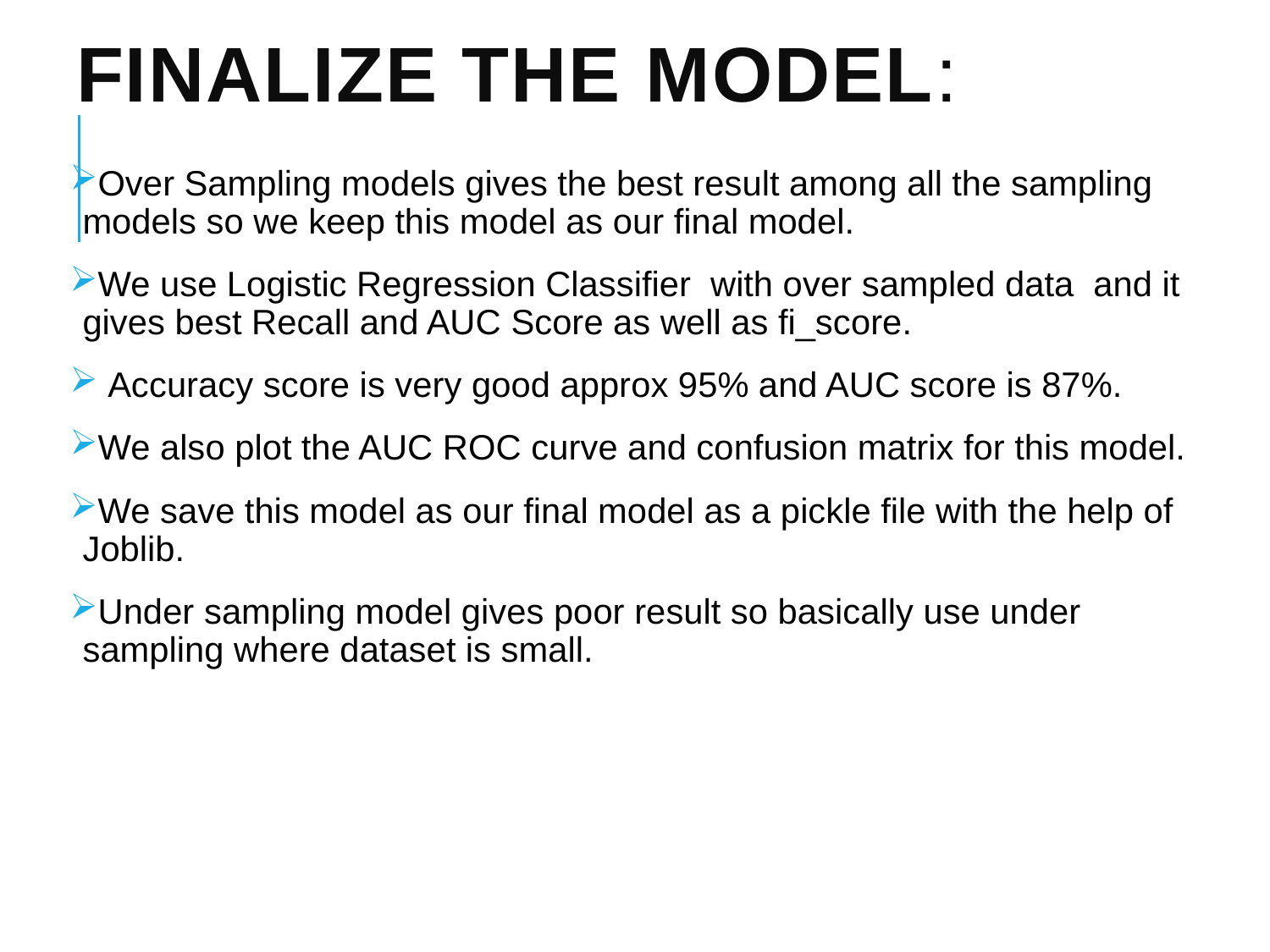

# Finalize the Model:
Over Sampling models gives the best result among all the sampling models so we keep this model as our final model.
We use Logistic Regression Classifier  with over sampled data  and it gives best Recall and AUC Score as well as fi_score.
 Accuracy score is very good approx 95% and AUC score is 87%.
We also plot the AUC ROC curve and confusion matrix for this model.
We save this model as our final model as a pickle file with the help of Joblib.
Under sampling model gives poor result so basically use under sampling where dataset is small.